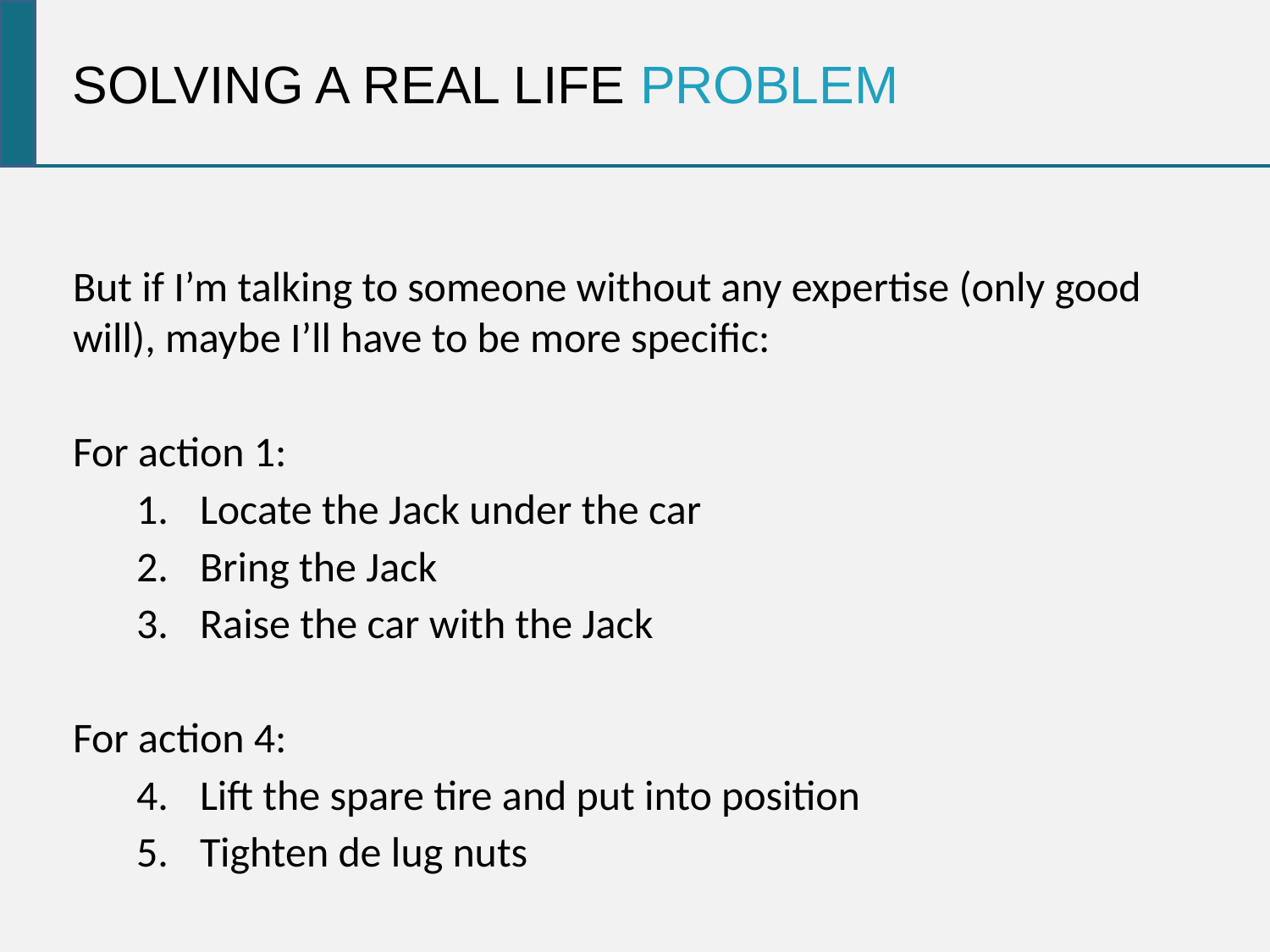

Solving a real life problem

But if I’m talking to someone without any expertise (only good will), maybe I’ll have to be more specific:

For action 1:
Locate the Jack under the car
Bring the Jack
Raise the car with the Jack

For action 4:
Lift the spare tire and put into position
Tighten de lug nuts